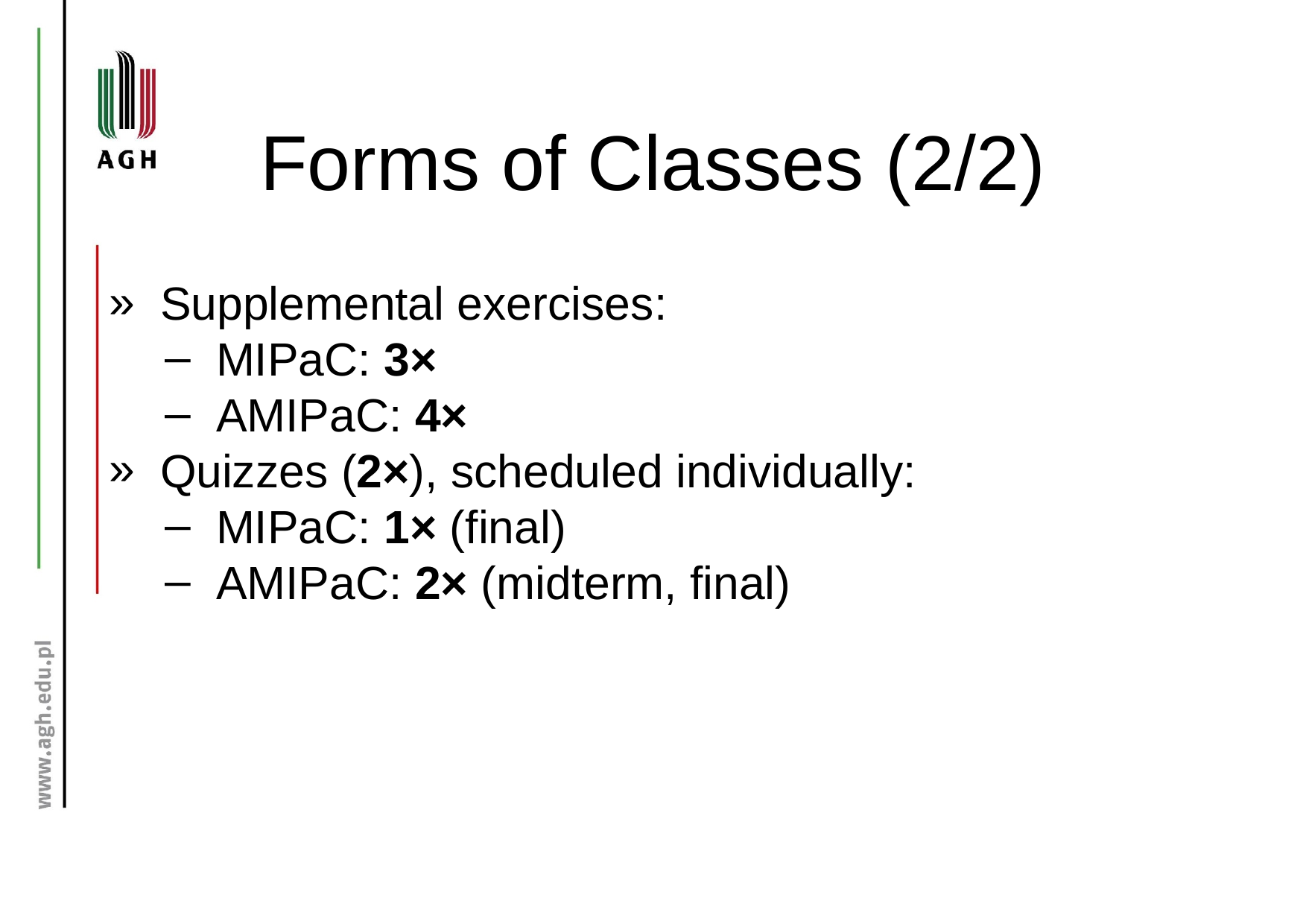

# Forms of Classes (2/2)
Supplemental exercises:
MIPaC: 3×
AMIPaC: 4×
Quizzes (2×), scheduled individually:
MIPaC: 1× (final)
AMIPaC: 2× (midterm, final)